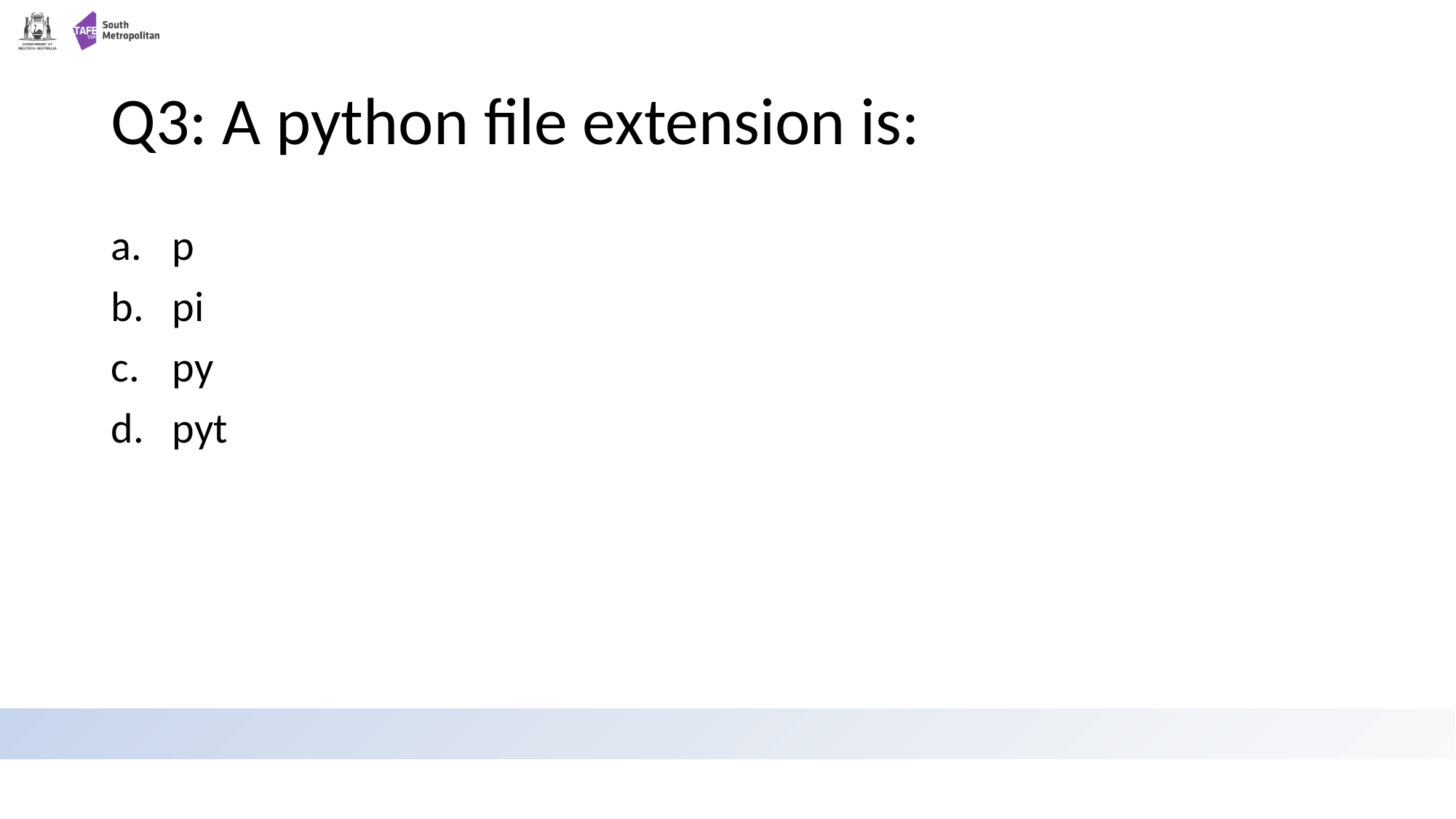

# Q3: A python file extension is:
p
pi
py
pyt